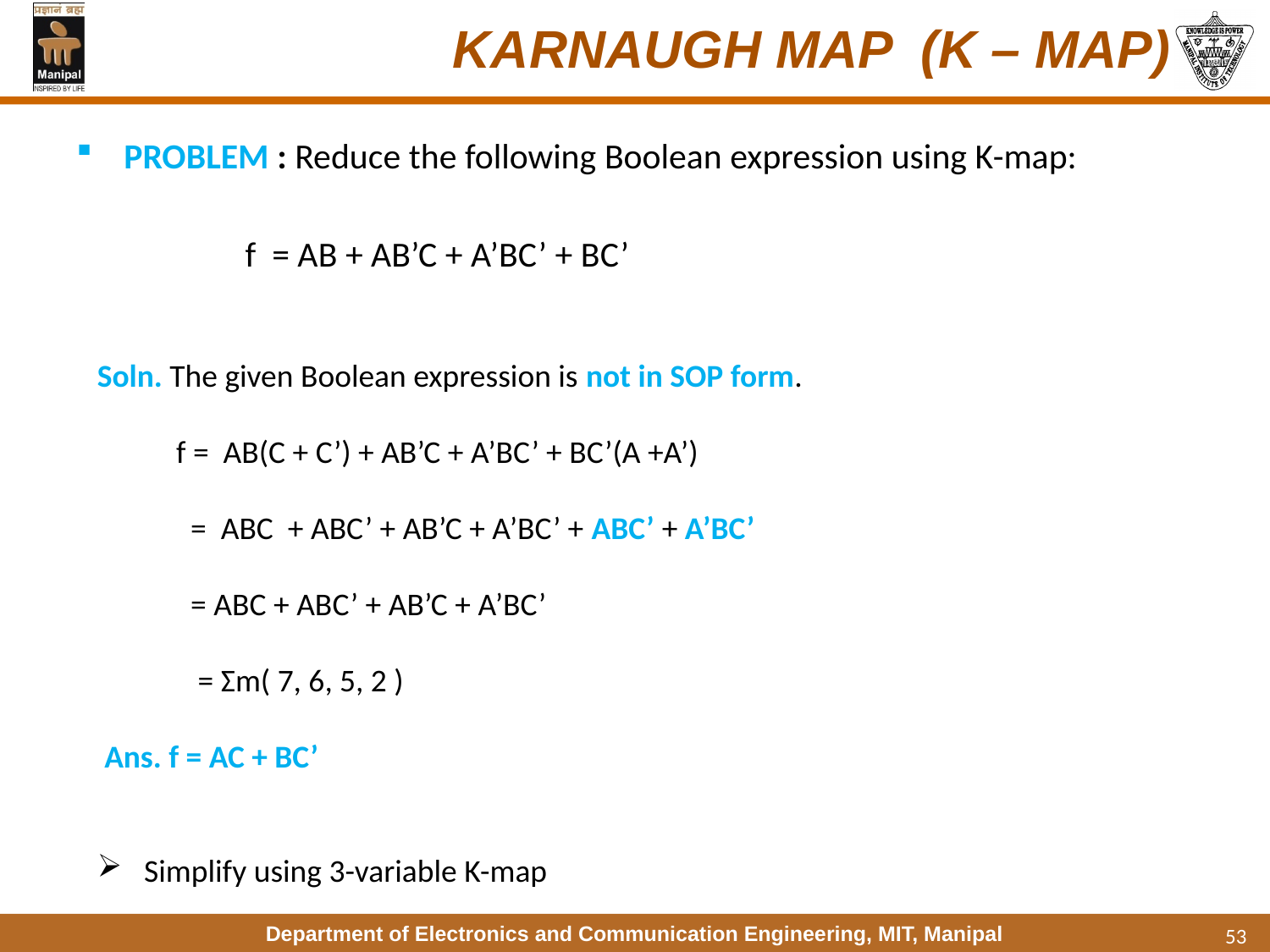

# KARNAUGH MAP  (K – MAP)
PROBLEM : Reduce the following Boolean expression using K-map:

                     f  = AB + AB’C + A’BC’ + BC’

Soln. The given Boolean expression is not in SOP form.

           f =  AB(C + C’) + AB’C + A’BC’ + BC’(A +A’)

             =  ABC  + ABC’ + AB’C + A’BC’ + ABC’ + A’BC’

             = ABC + ABC’ + AB’C + A’BC’

              = Ʃm( 7, 6, 5, 2 )

 Ans. f = AC + BC’

 Simplify using 3-variable K-map

53